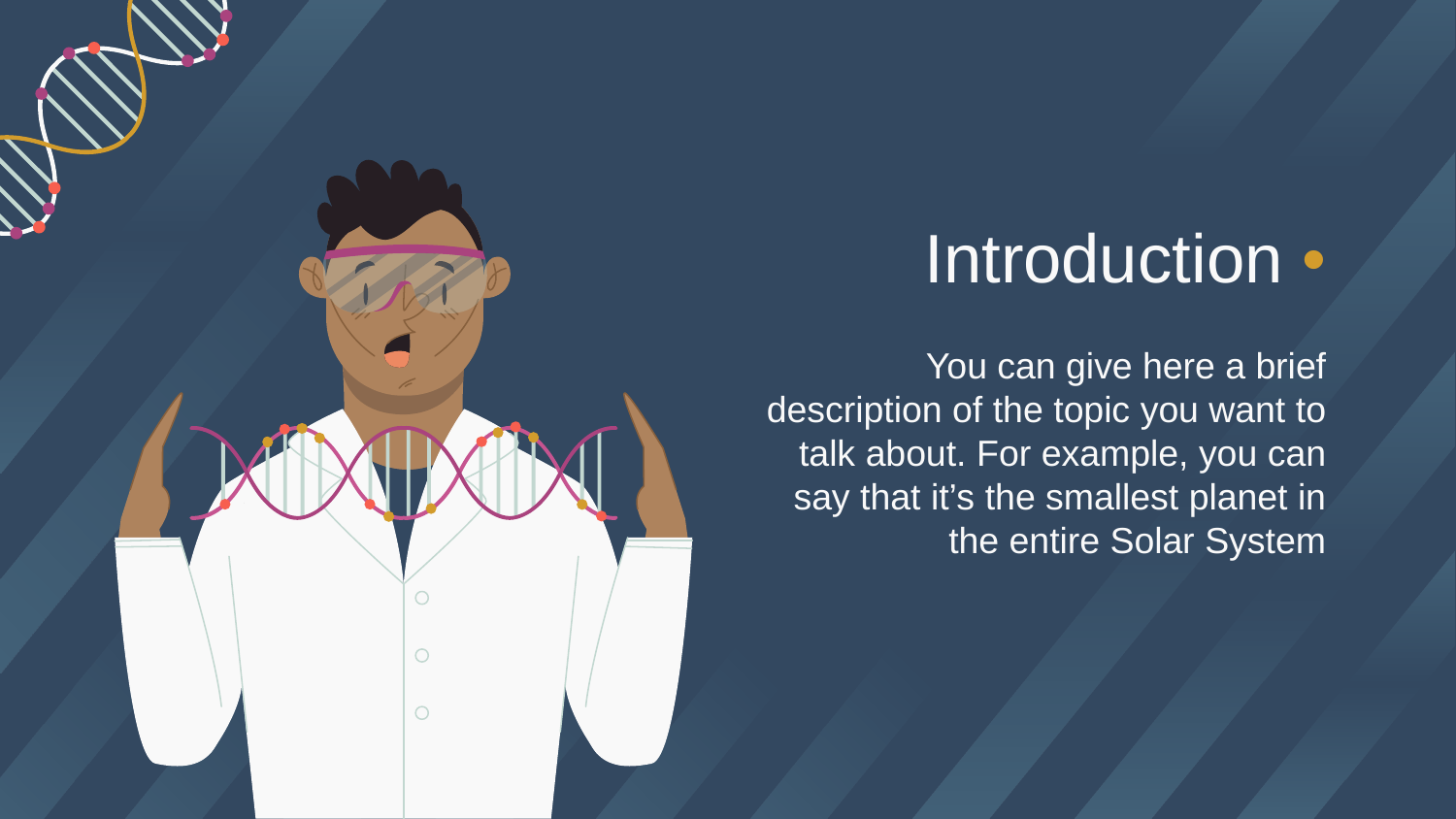

# Introduction •
You can give here a brief description of the topic you want to talk about. For example, you can say that it’s the smallest planet in the entire Solar System